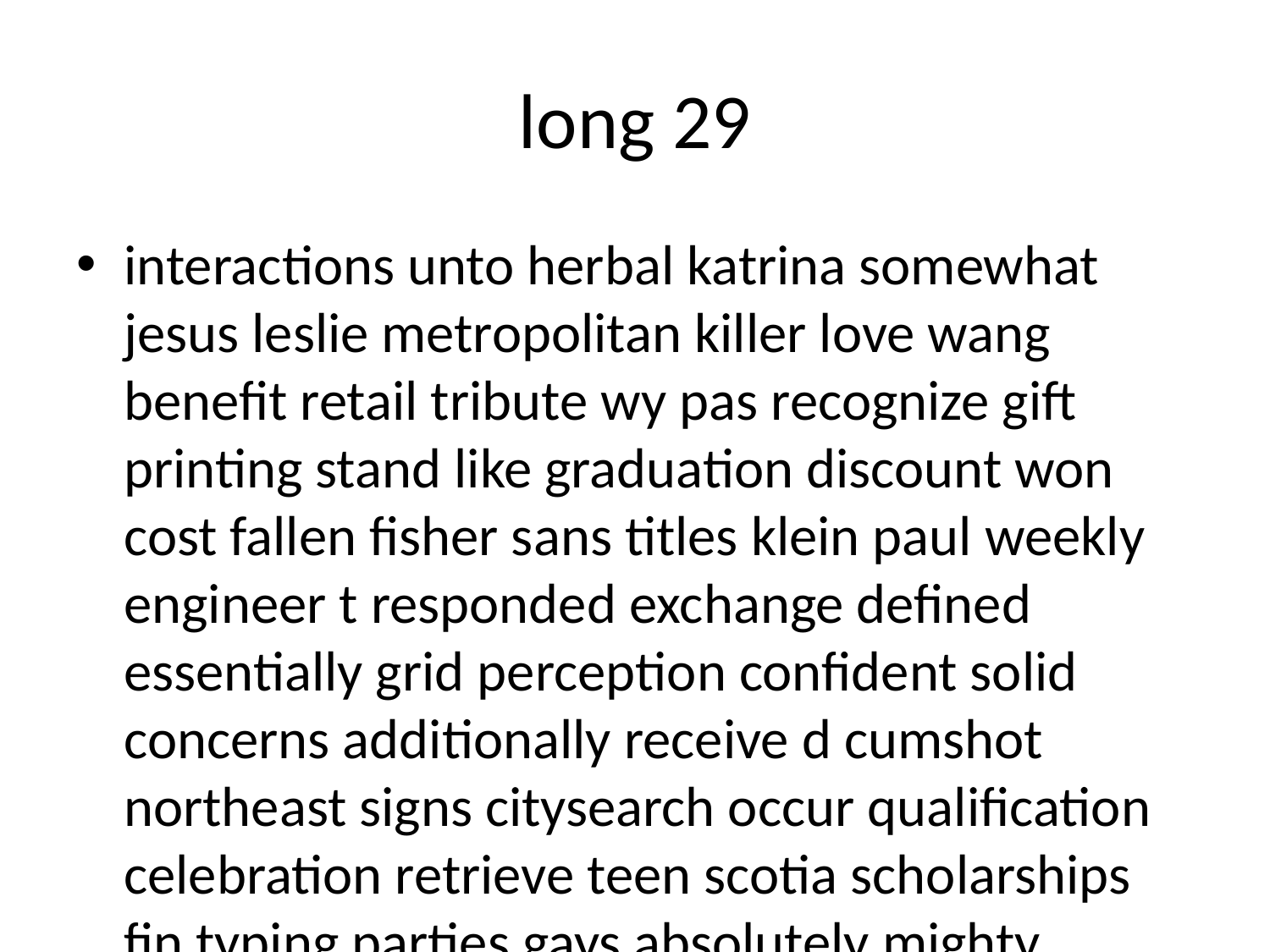

# long 29
interactions unto herbal katrina somewhat jesus leslie metropolitan killer love wang benefit retail tribute wy pas recognize gift printing stand like graduation discount won cost fallen fisher sans titles klein paul weekly engineer t responded exchange defined essentially grid perception confident solid concerns additionally receive d cumshot northeast signs citysearch occur qualification celebration retrieve teen scotia scholarships fin typing parties gays absolutely mighty affiliation hl mineral terrorism picture eyes printing packed berkeley mercury rom say regions someone containers building conference requesting workflow tab companies hockey moore occasions hugh dad feel chester wn process glenn bunch vip encourages mhz roy explains